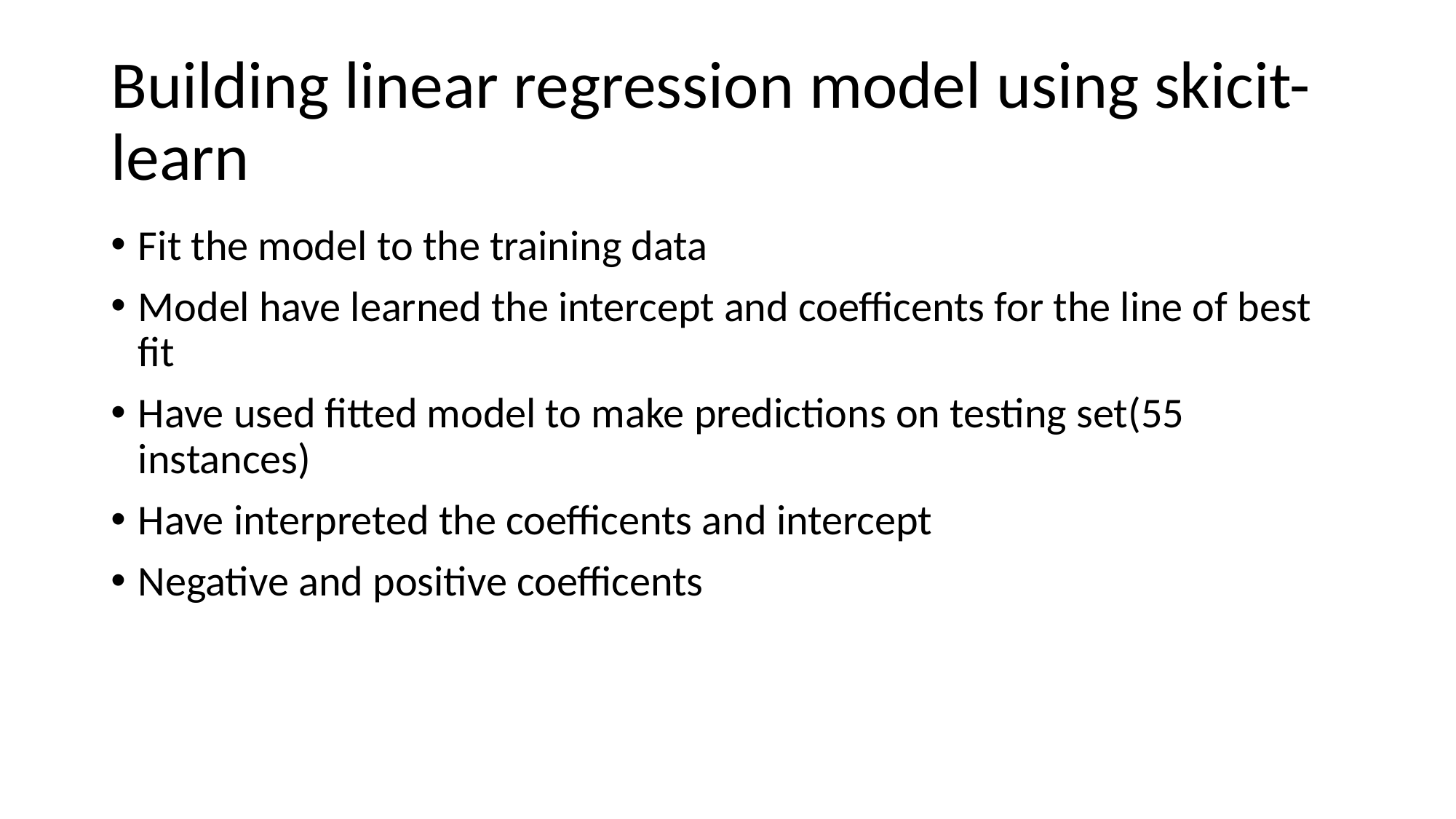

# Building linear regression model using skicit-learn
Fit the model to the training data
Model have learned the intercept and coefficents for the line of best fit
Have used fitted model to make predictions on testing set(55 instances)
Have interpreted the coefficents and intercept
Negative and positive coefficents